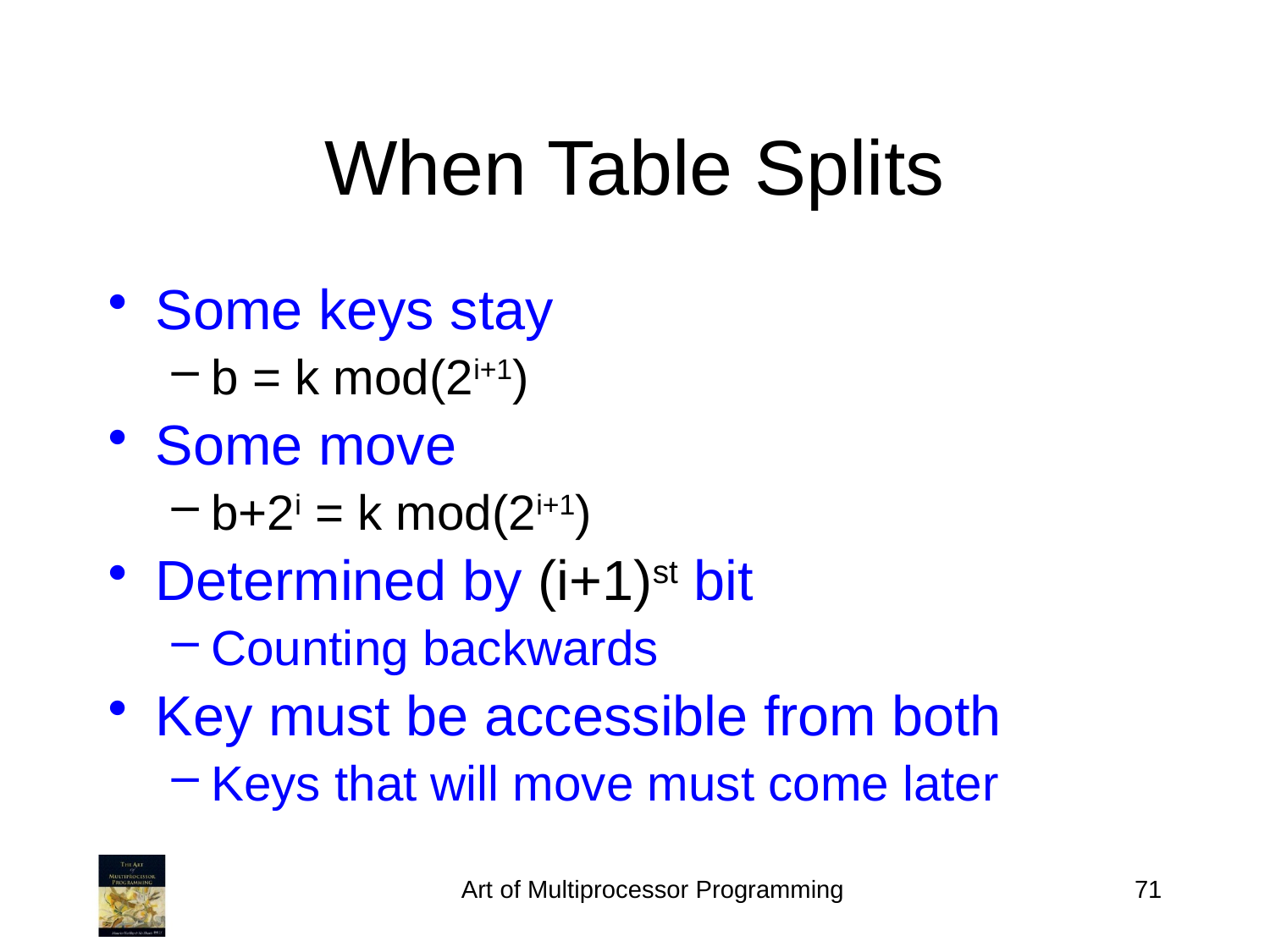

When Table Splits
Some keys stay
b = k mod(2i+1)
Some move
b+2i = k mod(2i+1)
Determined by (i+1)st bit
Counting backwards
Key must be accessible from both
Keys that will move must come later
Art of Multiprocessor Programming
71